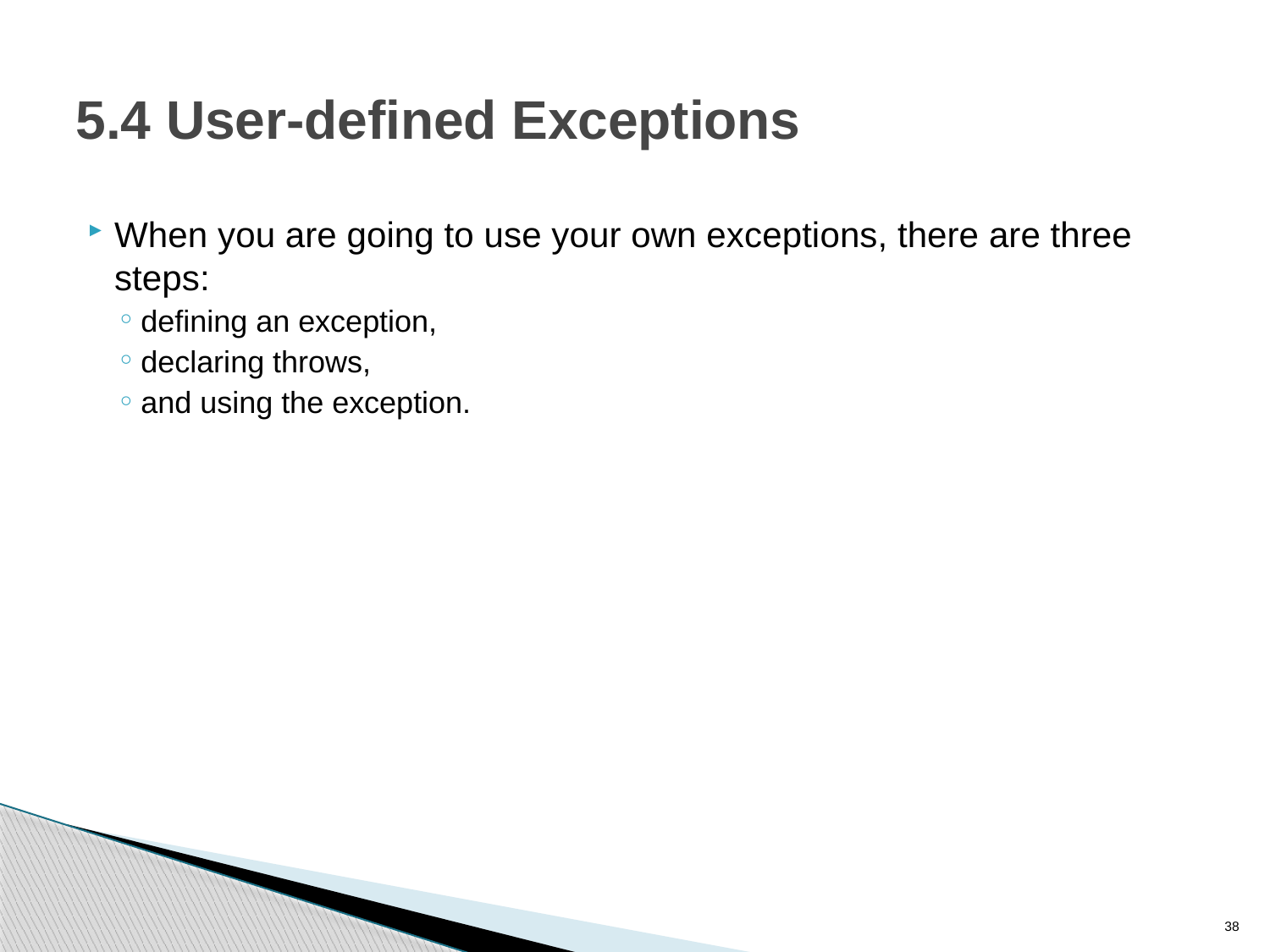

# 5.4 User-defined Exceptions
When you are going to use your own exceptions, there are three steps:
defining an exception,
declaring throws,
and using the exception.
38